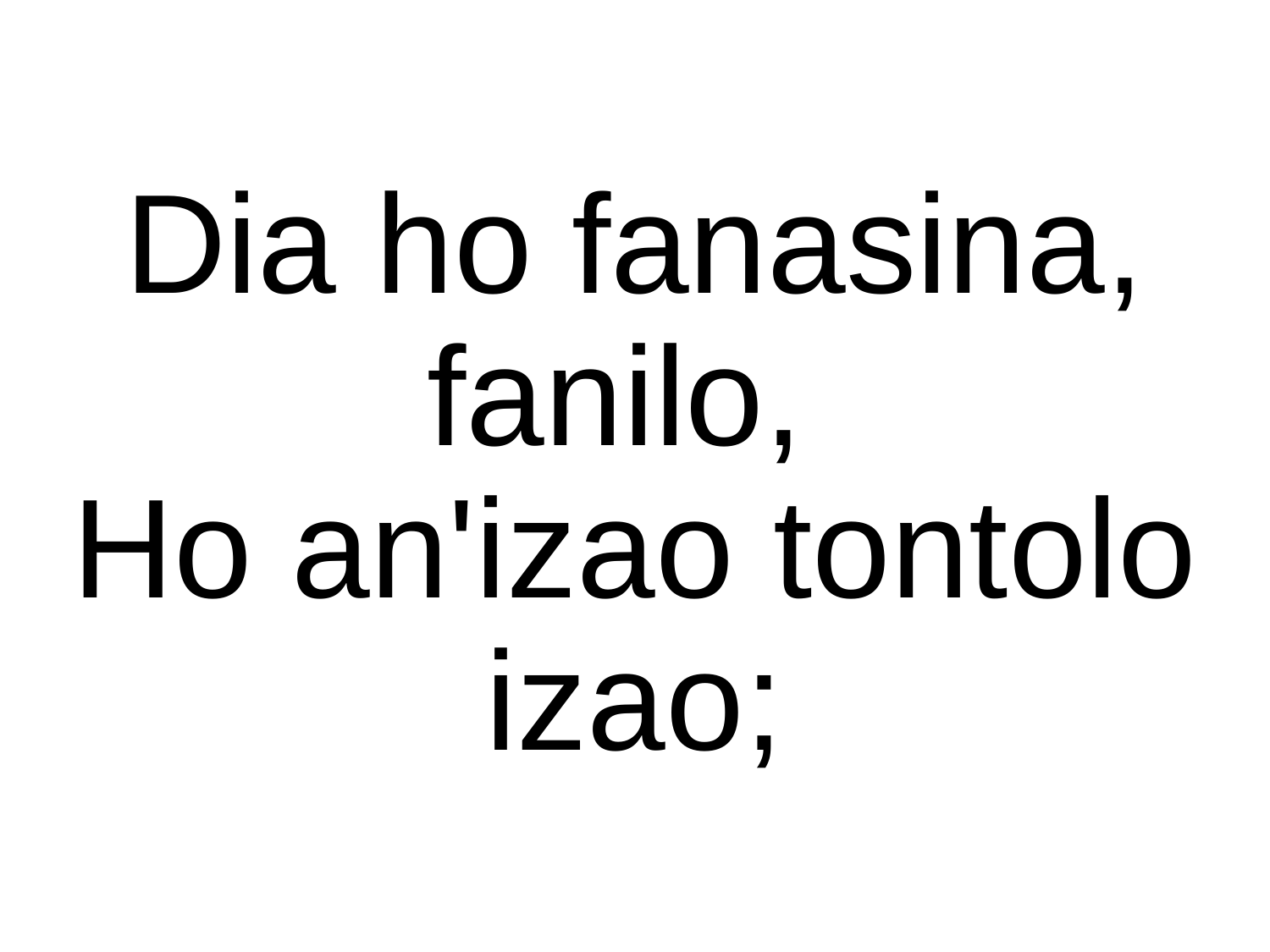

Dia ho fanasina, fanilo,
Ho an'izao tontolo izao;